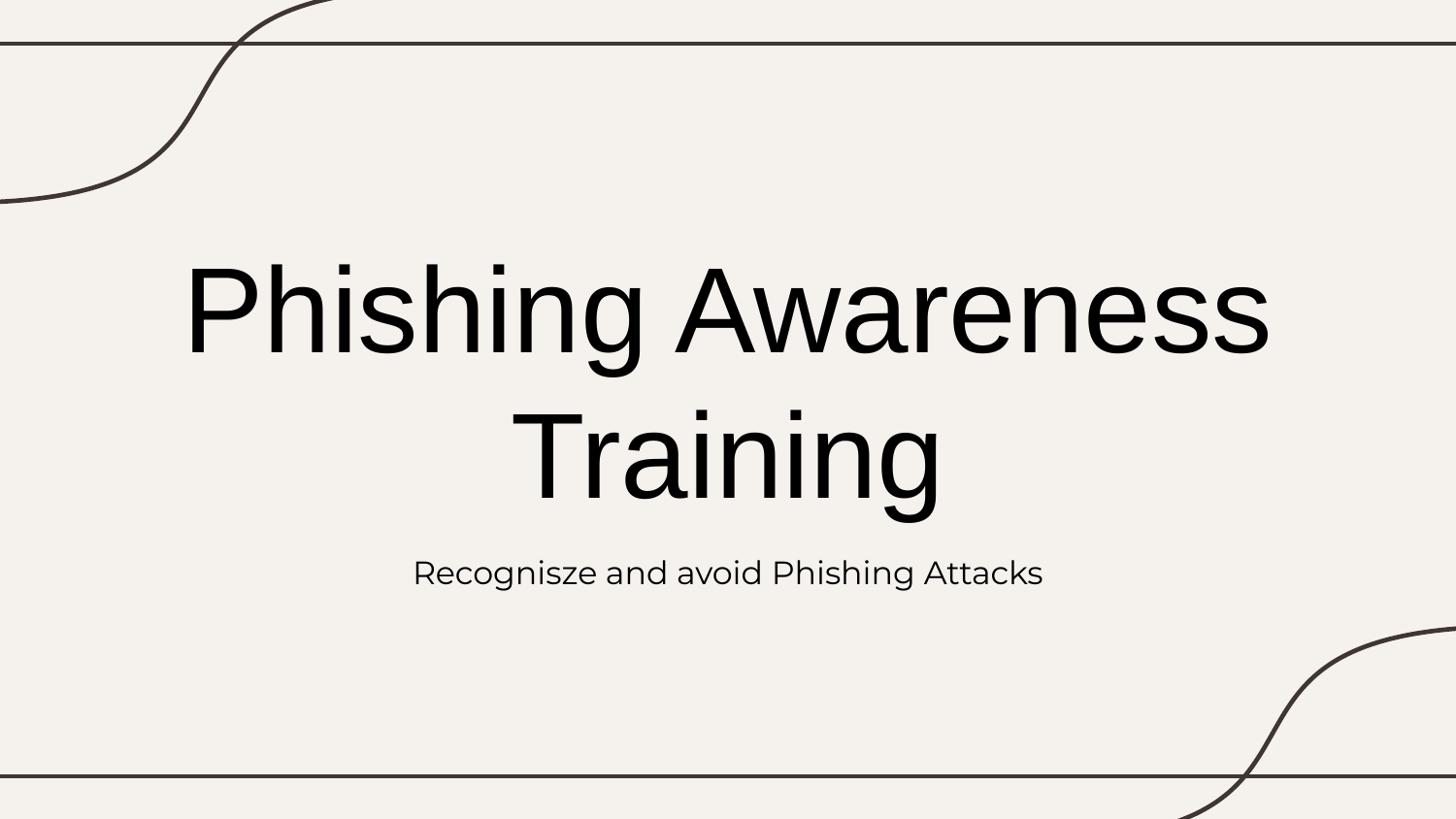

# Phishing Awareness Training
Recognisze and avoid Phishing Attacks